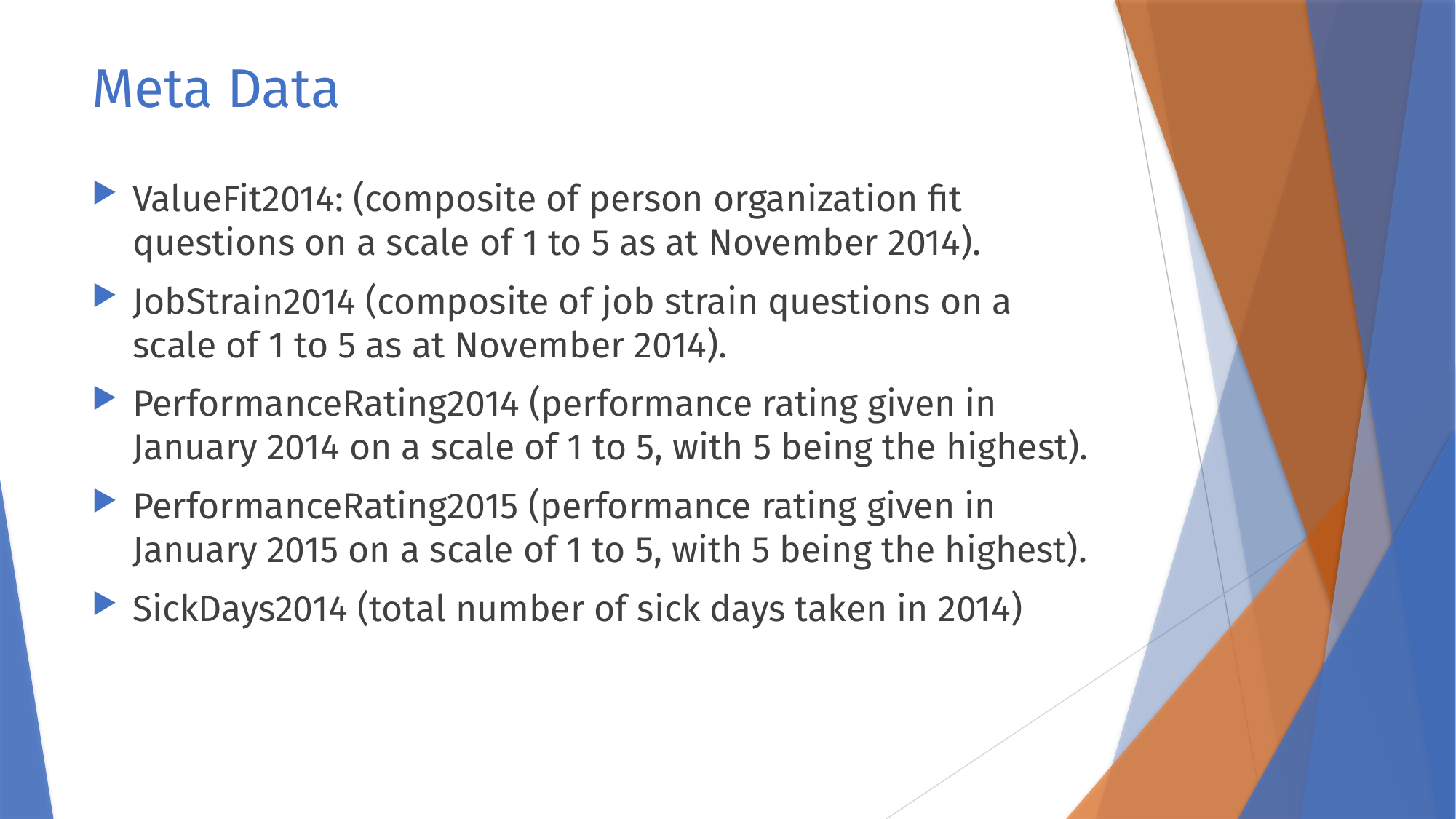

# Meta Data
ValueFit2014: (composite of person organization fit questions on a scale of 1 to 5 as at November 2014).
JobStrain2014 (composite of job strain questions on a scale of 1 to 5 as at November 2014).
PerformanceRating2014 (performance rating given in January 2014 on a scale of 1 to 5, with 5 being the highest).
PerformanceRating2015 (performance rating given in January 2015 on a scale of 1 to 5, with 5 being the highest).
SickDays2014 (total number of sick days taken in 2014)